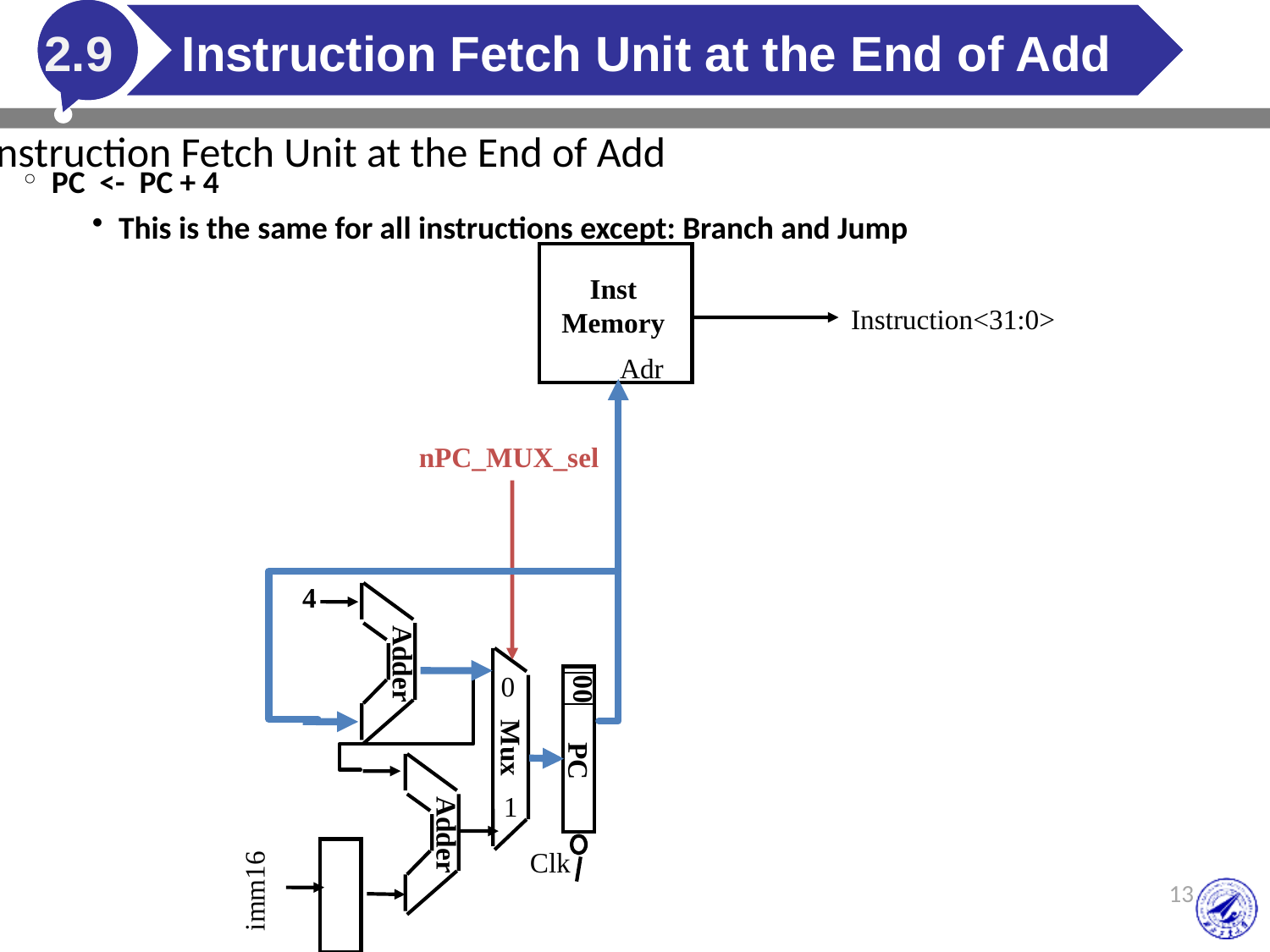

# Instruction Fetch Unit at the End of Add
2.9
Instruction Fetch Unit at the End of Add
PC  <-  PC + 4
This is the same for all instructions except: Branch and Jump

Inst
Memory
Adr
Instruction<31:0>

nPC_MUX_sel

4

Adder

Mux

0
00

PC

Adder

1

Clk

imm16
13